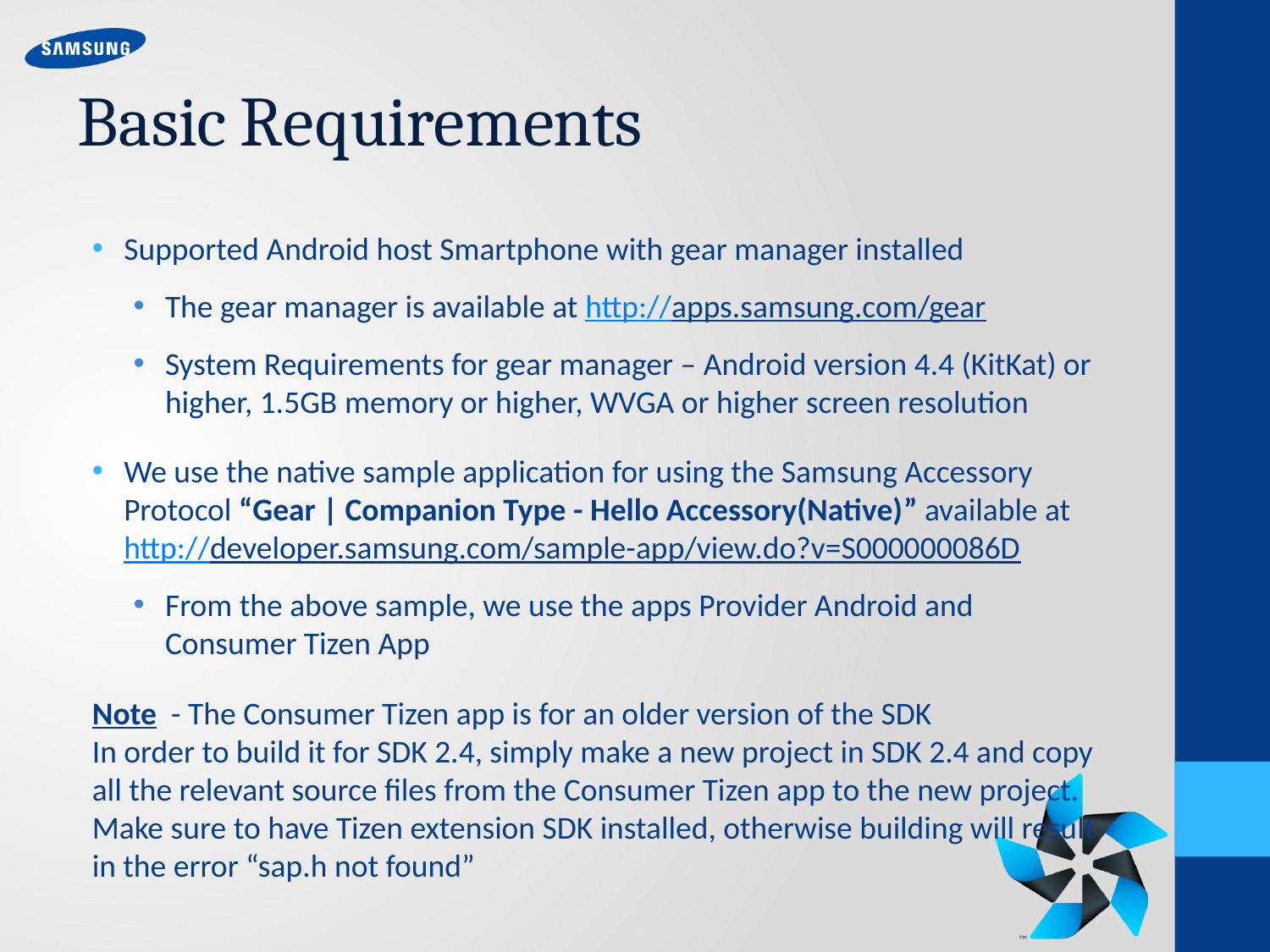

# Basic Requirements
Supported Android host Smartphone with gear manager installed
The gear manager is available at http://apps.samsung.com/gear
System Requirements for gear manager – Android version 4.4 (KitKat) or higher, 1.5GB memory or higher, WVGA or higher screen resolution
We use the native sample application for using the Samsung Accessory Protocol “Gear | Companion Type - Hello Accessory(Native)” available at http://developer.samsung.com/sample-app/view.do?v=S000000086D
From the above sample, we use the apps Provider Android and Consumer Tizen App
Note  - The Consumer Tizen app is for an older version of the SDK
In order to build it for SDK 2.4, simply make a new project in SDK 2.4 and copy all the relevant source files from the Consumer Tizen app to the new project.
Make sure to have Tizen extension SDK installed, otherwise building will result in the error “sap.h not found”